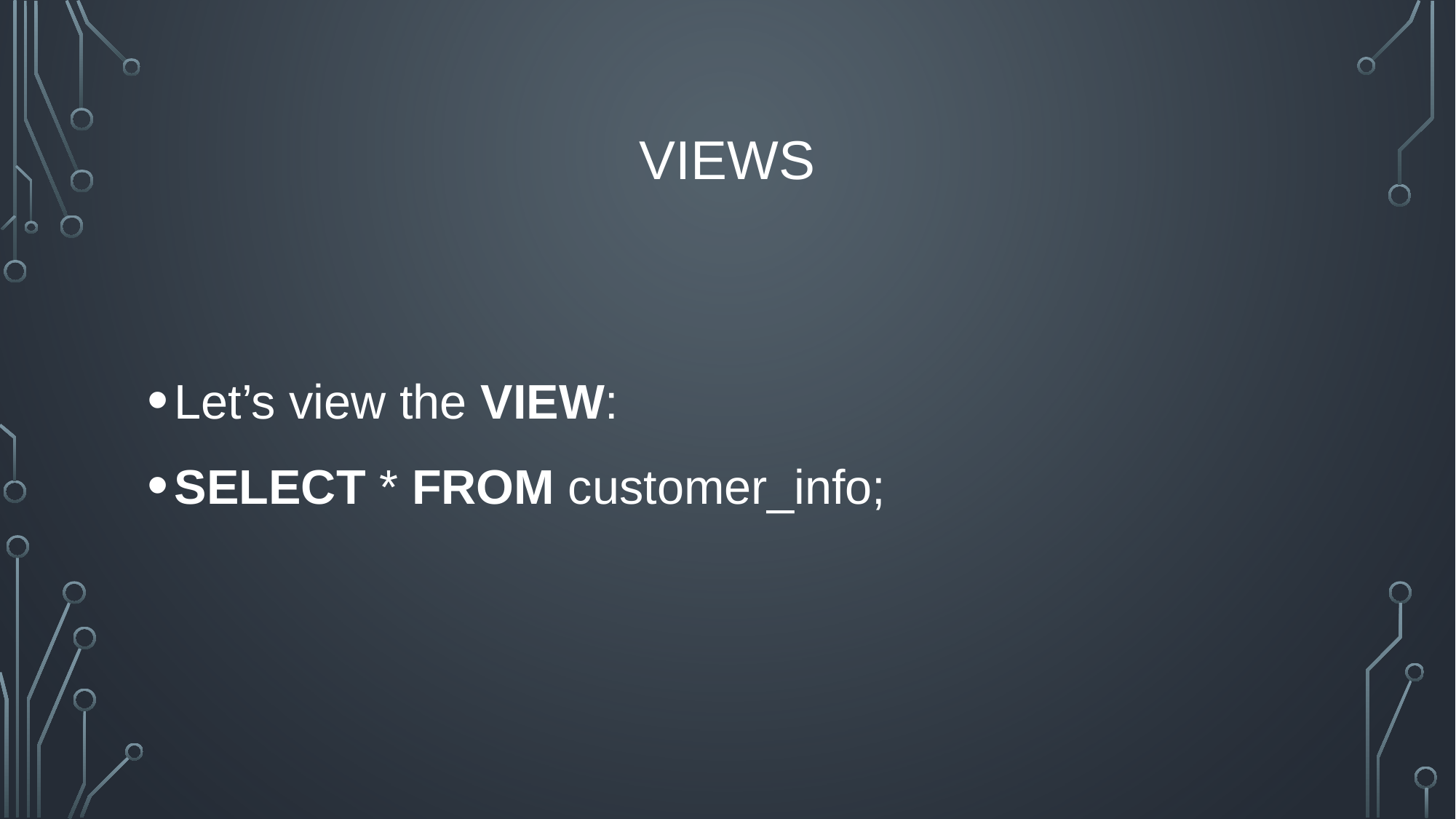

# views
Let’s view the VIEW:
SELECT * FROM customer_info;